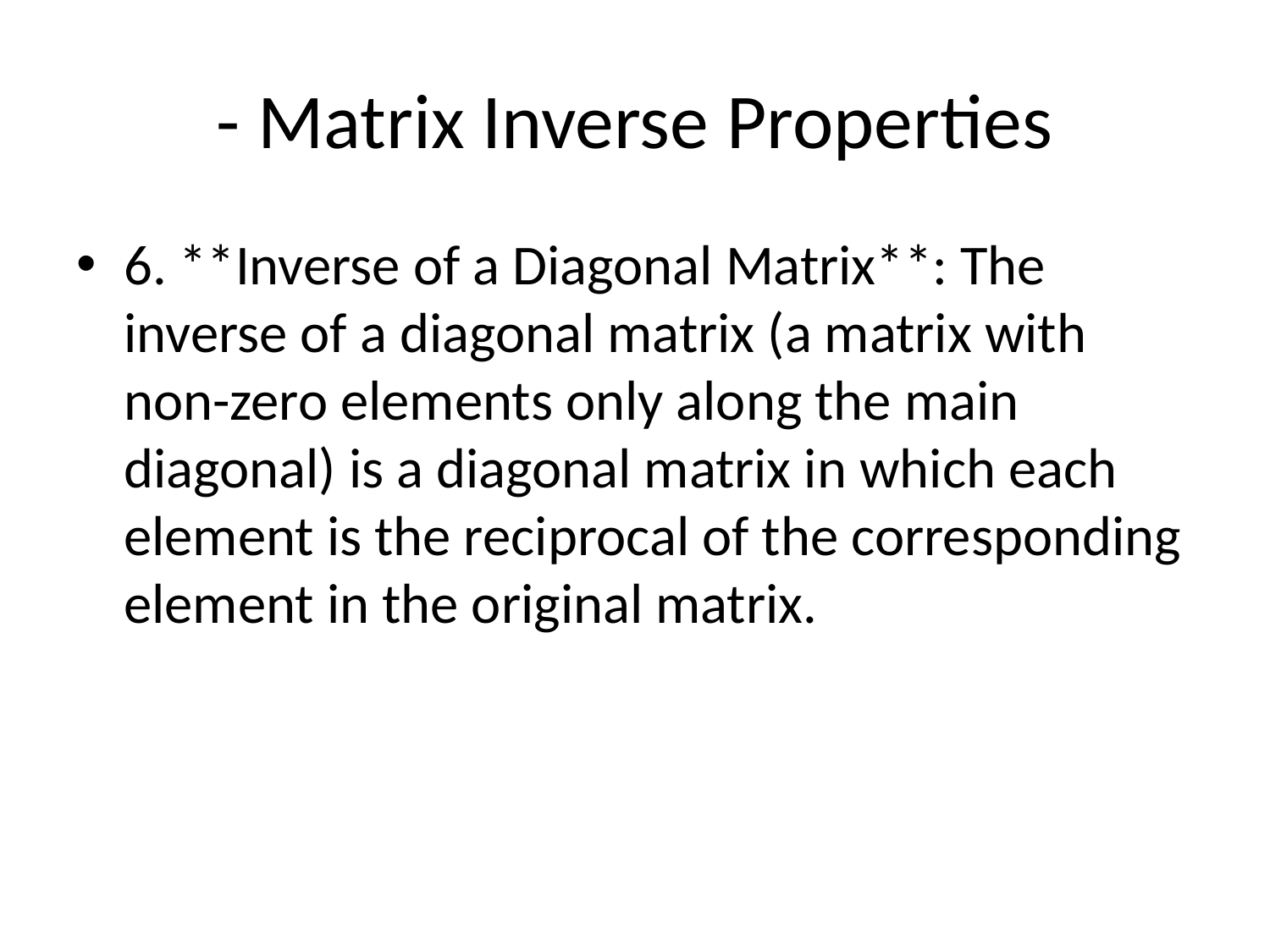

# - Matrix Inverse Properties
6. **Inverse of a Diagonal Matrix**: The inverse of a diagonal matrix (a matrix with non-zero elements only along the main diagonal) is a diagonal matrix in which each element is the reciprocal of the corresponding element in the original matrix.